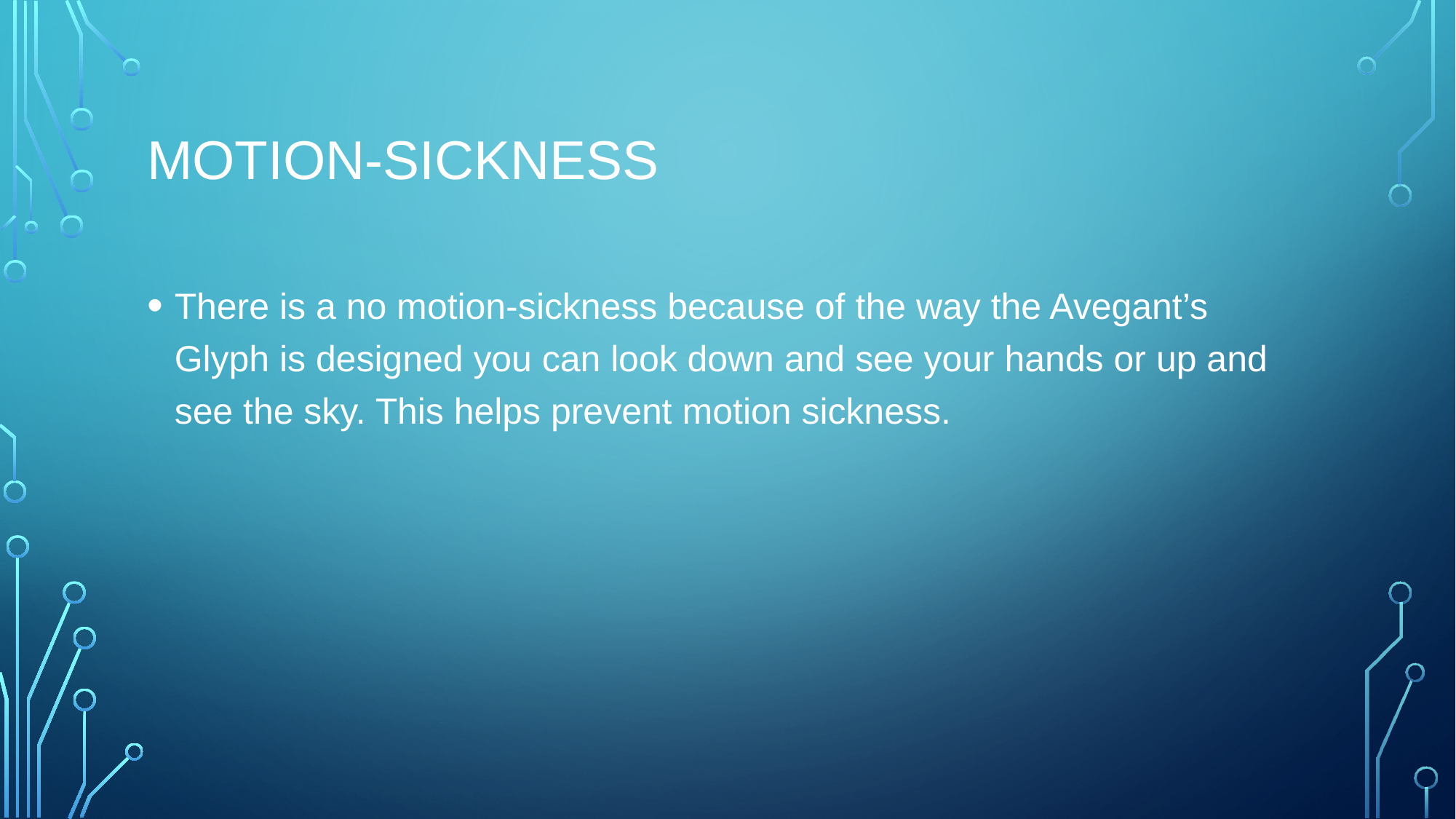

# Motion-sickness
There is a no motion-sickness because of the way the Avegant’s Glyph is designed you can look down and see your hands or up and see the sky. This helps prevent motion sickness.